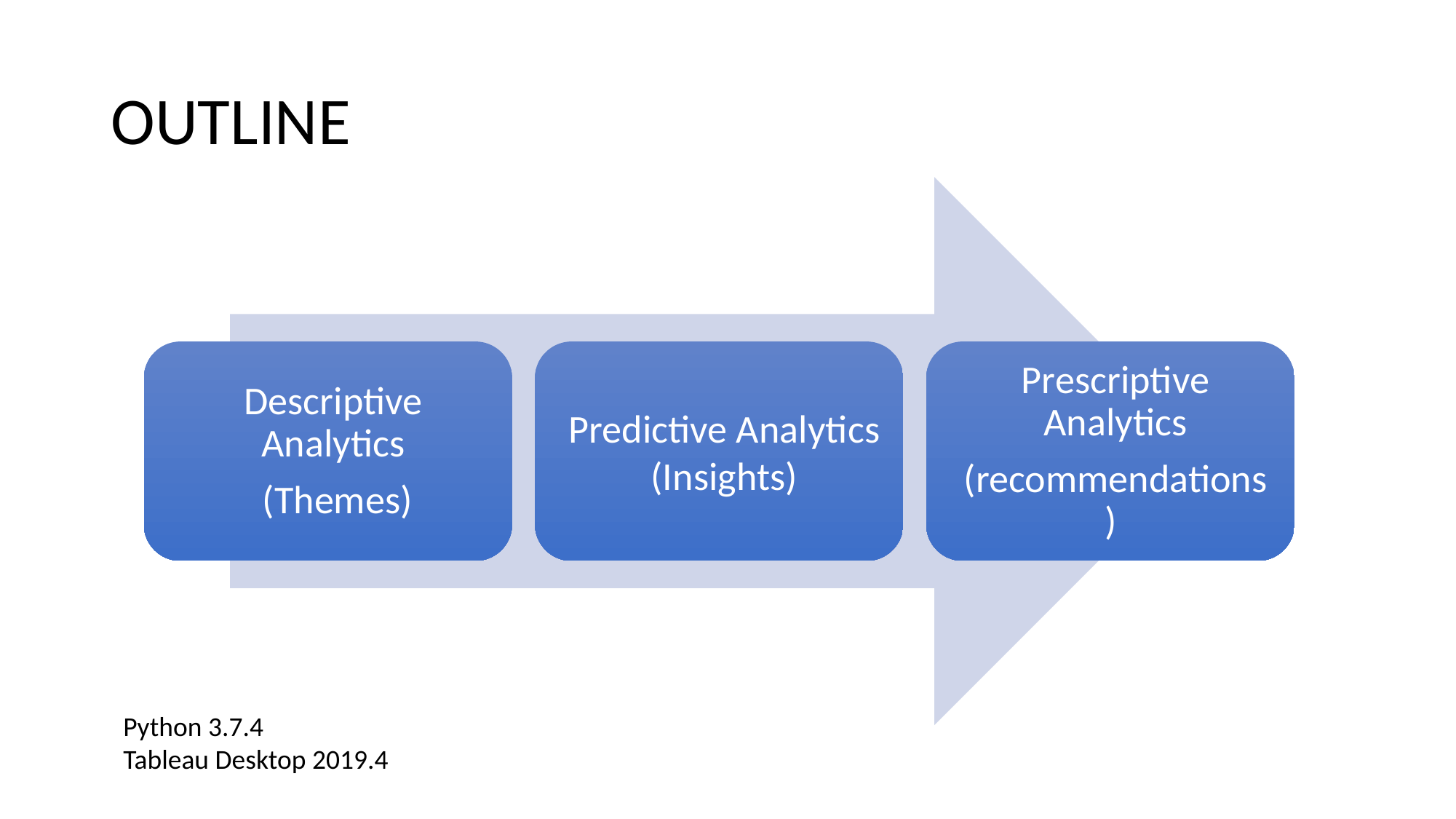

# OUTLINE
Descriptive Analytics
 (Themes)
Predictive Analytics
(Insights)
Prescriptive Analytics
(recommendations)
Python 3.7.4
Tableau Desktop 2019.4